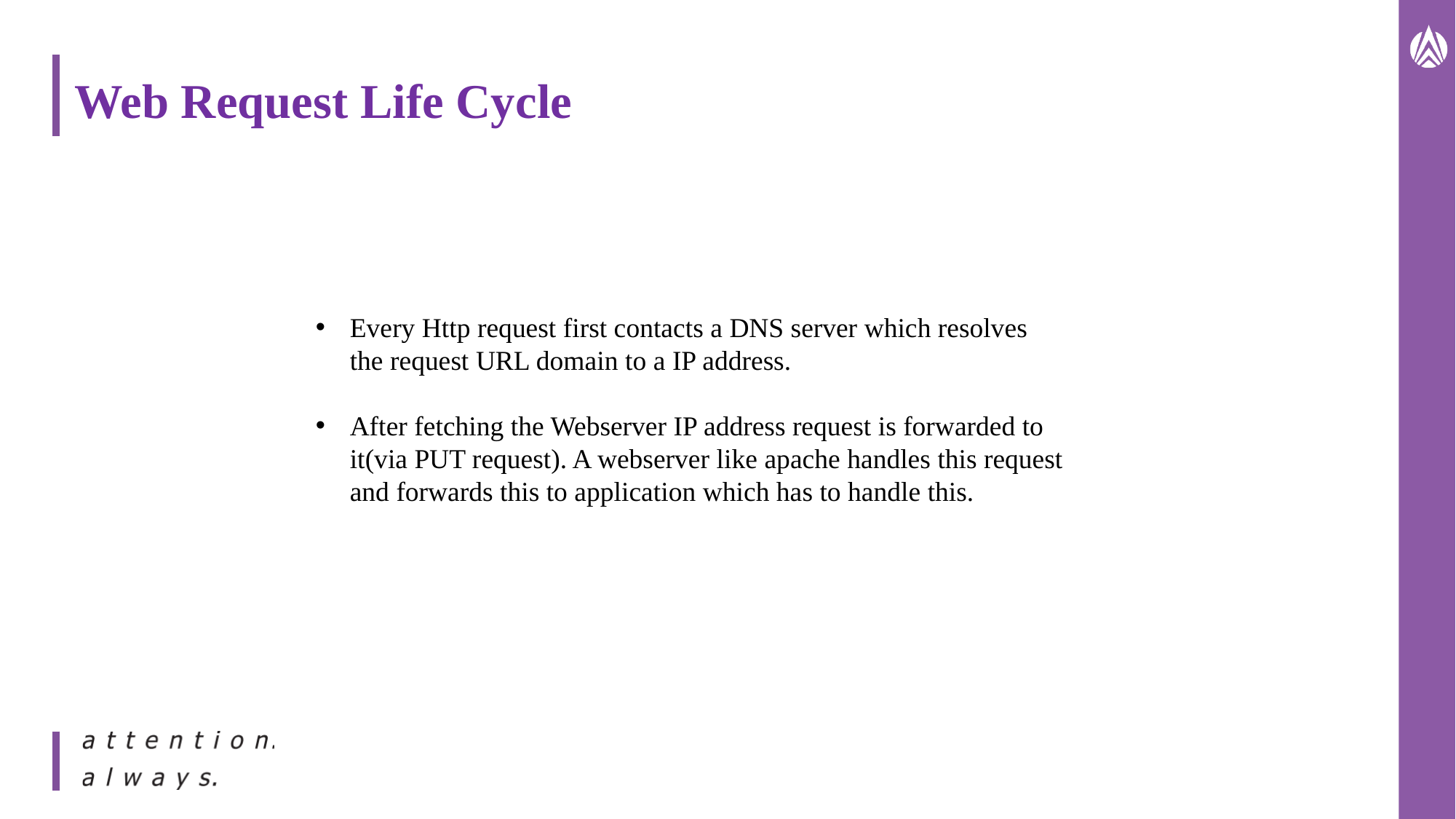

# Web Request Life Cycle
Every Http request first contacts a DNS server which resolves the request URL domain to a IP address.

After fetching the Webserver IP address request is forwarded to it(via PUT request). A webserver like apache handles this request and forwards this to application which has to handle this.